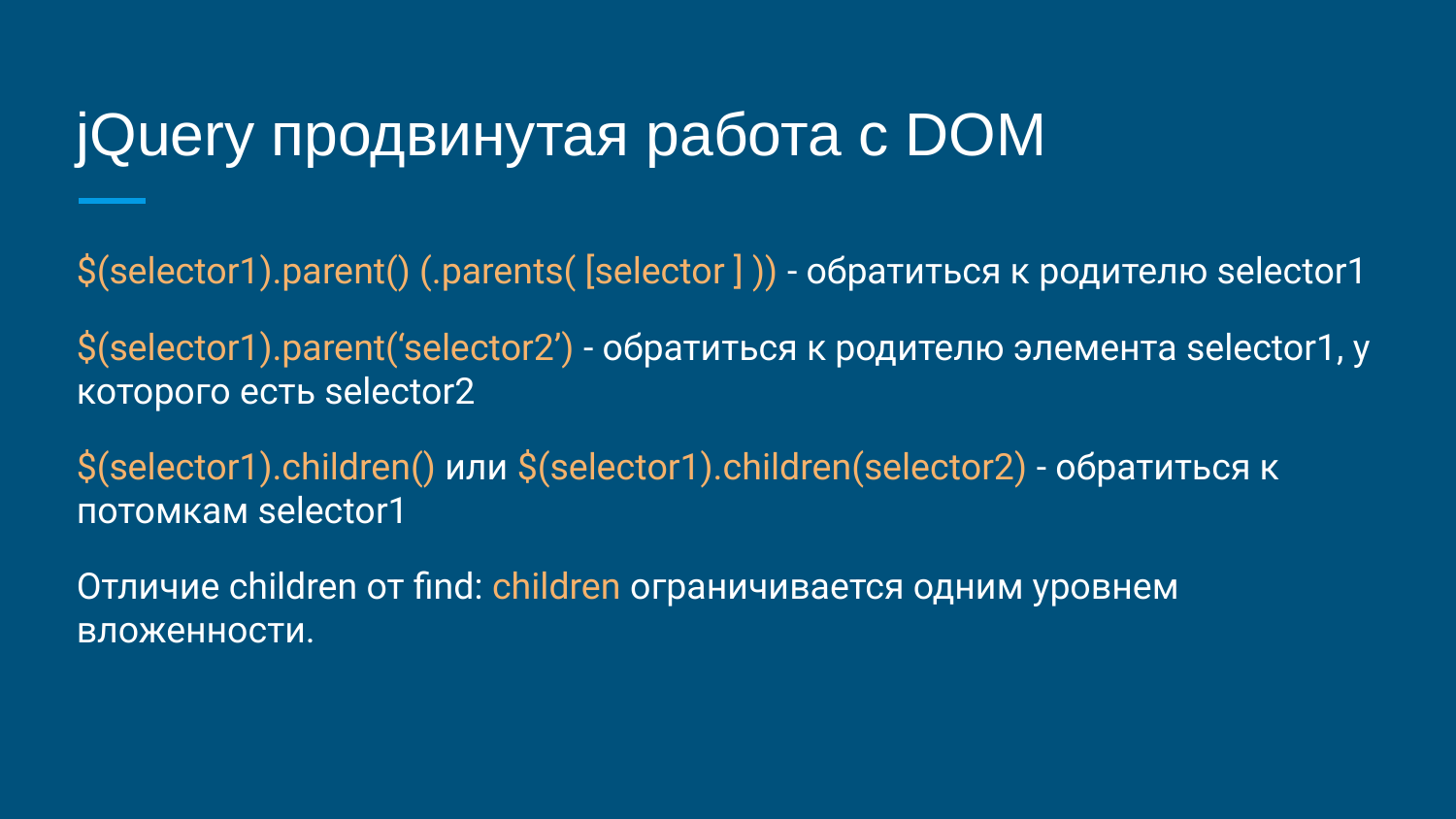

# jQuery продвинутая работа с DOM
$(selector1).parent() (.parents( [selector ] )) - обратиться к родителю selector1
$(selector1).parent(‘selector2’) - обратиться к родителю элемента selector1, у которого есть selector2
$(selector1).children() или $(selector1).children(selector2) - обратиться к потомкам selector1
Отличие children от find: children ограничивается одним уровнем вложенности.